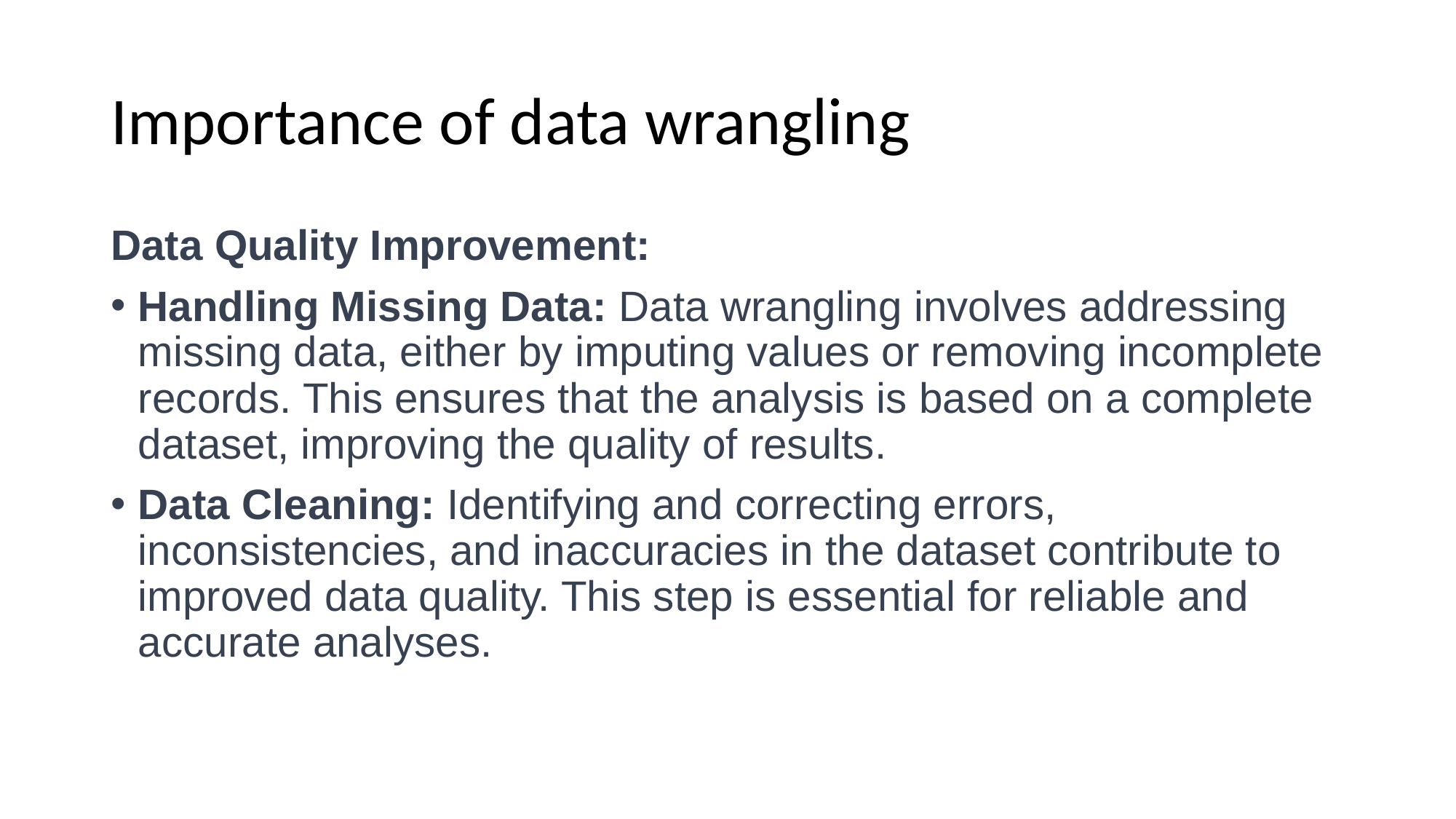

# Importance of data wrangling
Data Quality Improvement:
Handling Missing Data: Data wrangling involves addressing missing data, either by imputing values or removing incomplete records. This ensures that the analysis is based on a complete dataset, improving the quality of results.
Data Cleaning: Identifying and correcting errors, inconsistencies, and inaccuracies in the dataset contribute to improved data quality. This step is essential for reliable and accurate analyses.